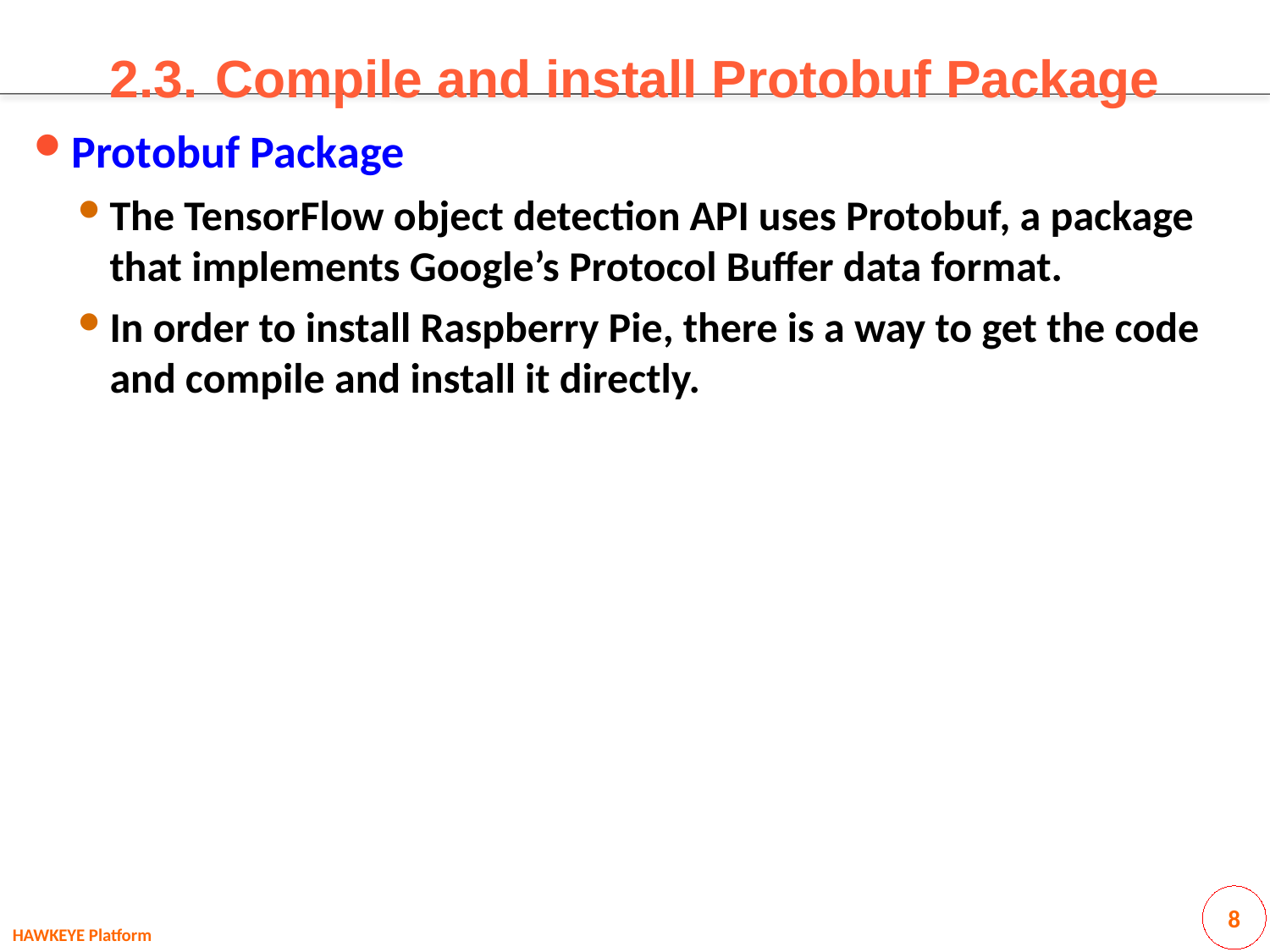

# 2.3.	Compile and install Protobuf Package
Protobuf Package
The TensorFlow object detection API uses Protobuf, a package that implements Google’s Protocol Buffer data format.
In order to install Raspberry Pie, there is a way to get the code and compile and install it directly.